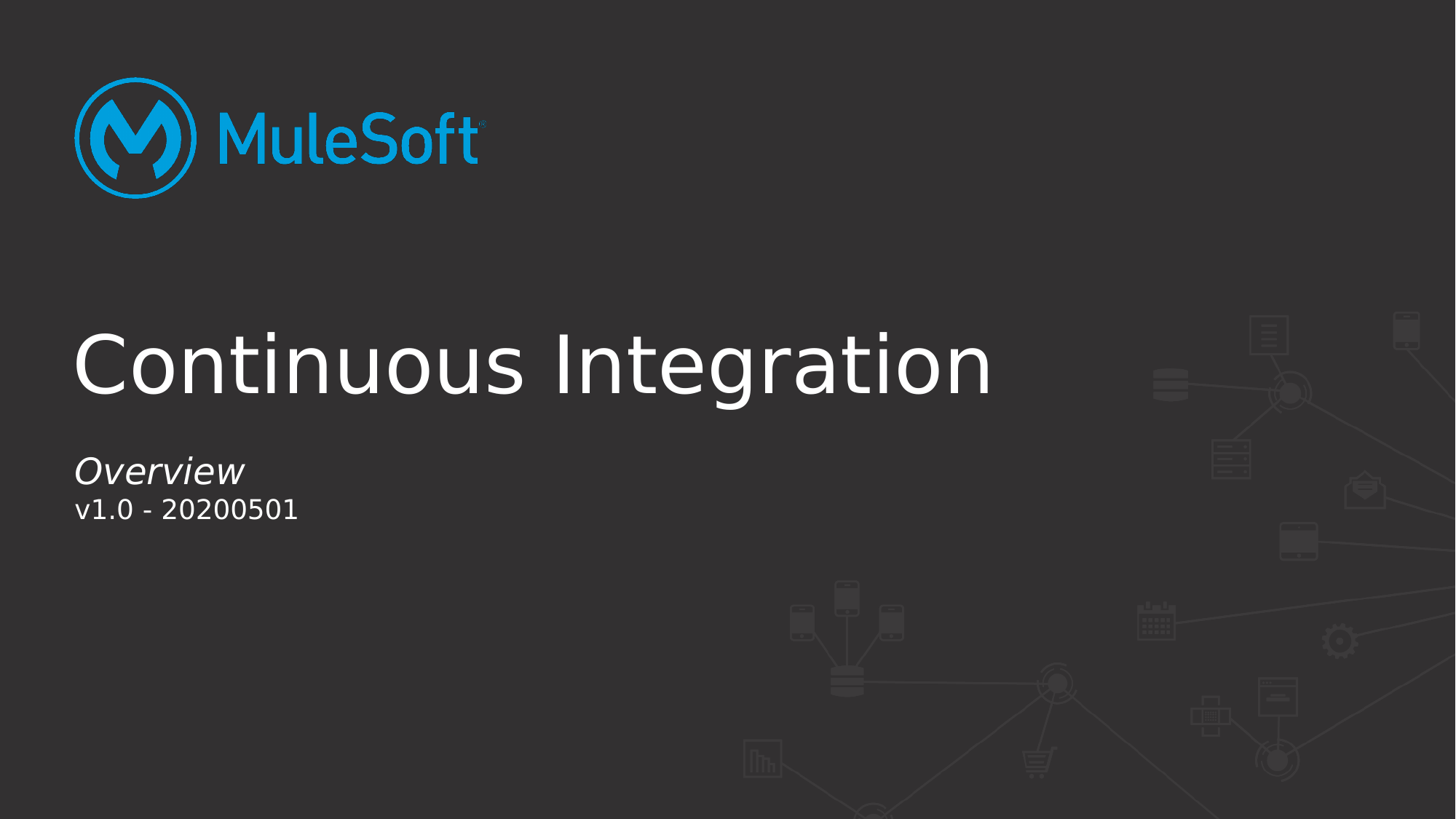

# Continuous Integration
Overview
v1.0 - 20200501